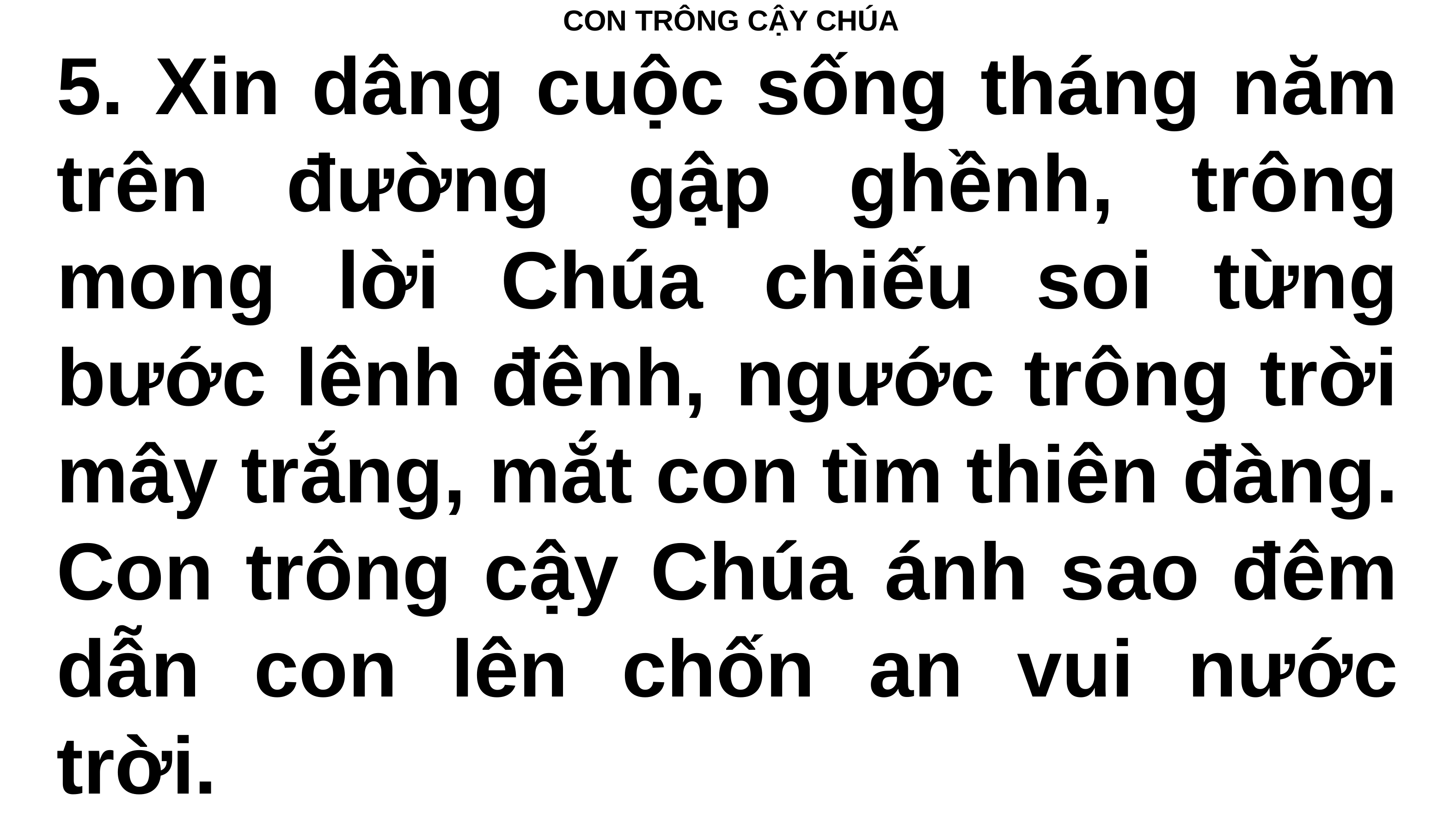

# CON TRÔNG CẬY CHÚA
5. Xin dâng cuộc sống tháng năm trên đường gập ghềnh, trông mong lời Chúa chiếu soi từng bước lênh đênh, ngước trông trời mây trắng, mắt con tìm thiên đàng. Con trông cậy Chúa ánh sao đêm dẫn con lên chốn an vui nước trời.